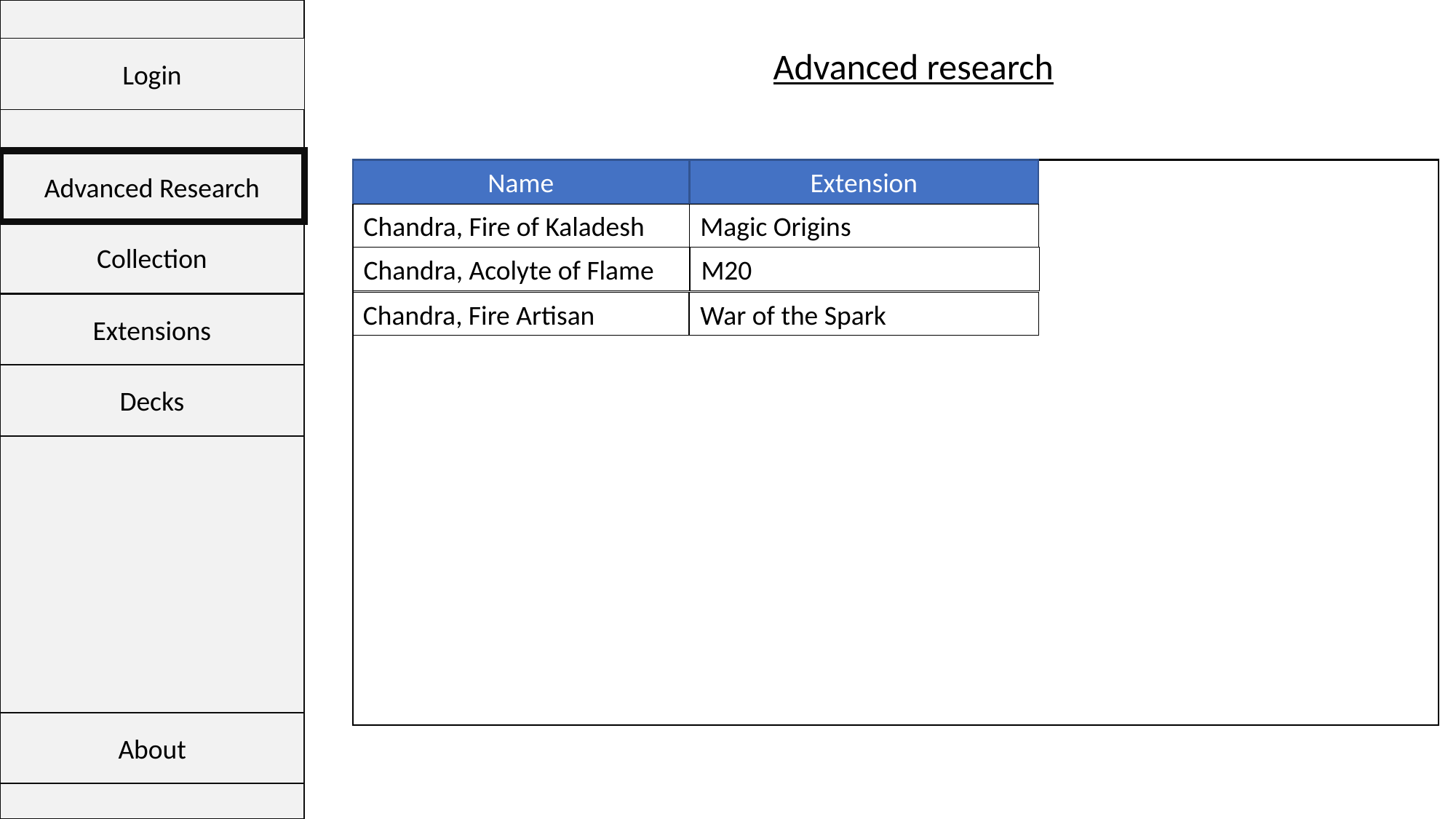

Login
Advanced research
Advanced Research

Name
Extension
Chandra, Fire of Kaladesh
Magic Origins
Collection
Chandra, Acolyte of Flame
M20
Chandra, Fire Artisan
War of the Spark
Extensions
Decks
About